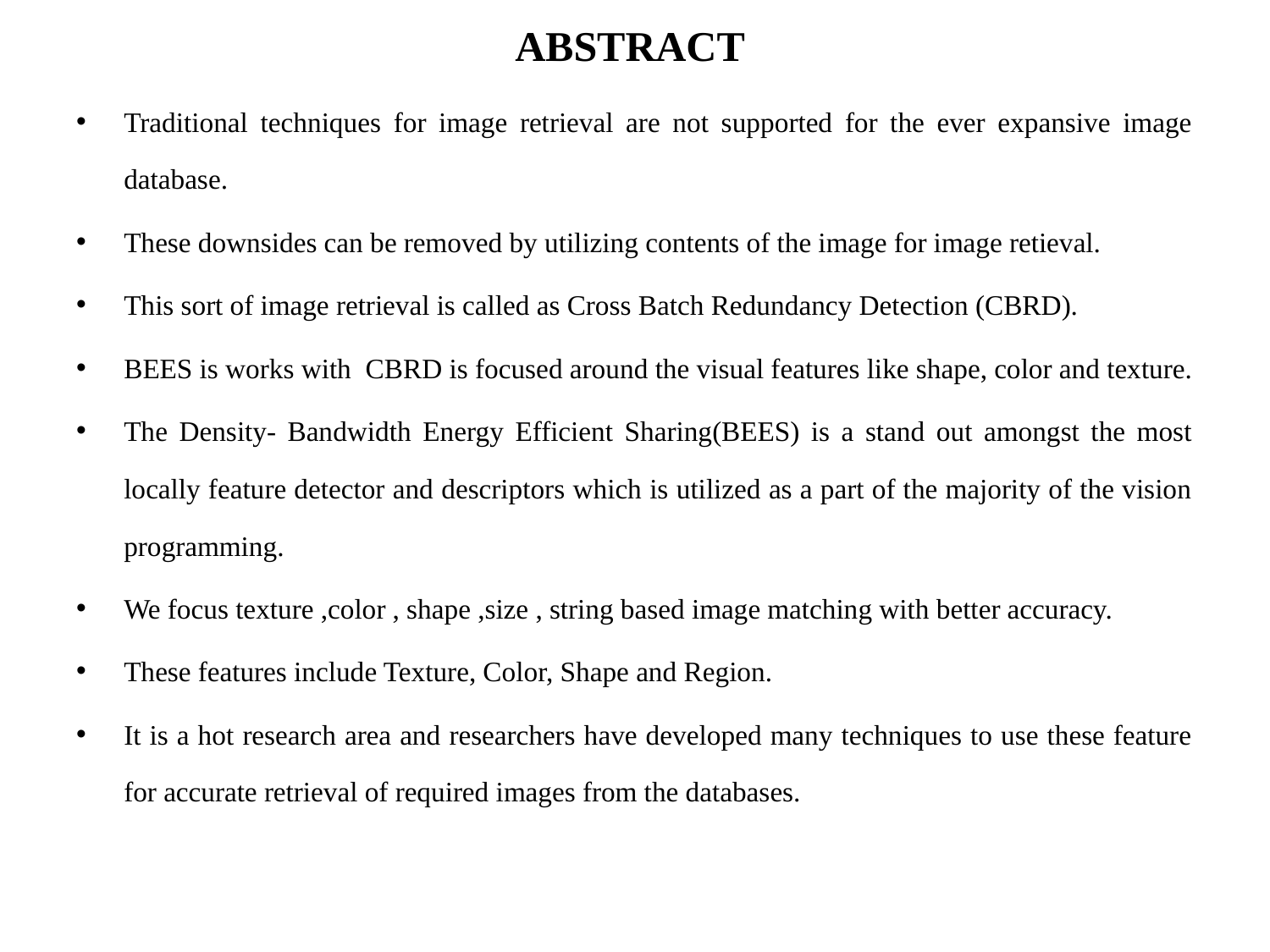

# ABSTRACT
Traditional techniques for image retrieval are not supported for the ever expansive image database.
These downsides can be removed by utilizing contents of the image for image retieval.
This sort of image retrieval is called as Cross Batch Redundancy Detection (CBRD).
BEES is works with  CBRD is focused around the visual features like shape, color and texture.
The Density- Bandwidth Energy Efficient Sharing(BEES) is a stand out amongst the most locally feature detector and descriptors which is utilized as a part of the majority of the vision programming.
We focus texture ,color , shape ,size , string based image matching with better accuracy.
These features include Texture, Color, Shape and Region.
It is a hot research area and researchers have developed many techniques to use these feature for accurate retrieval of required images from the databases.